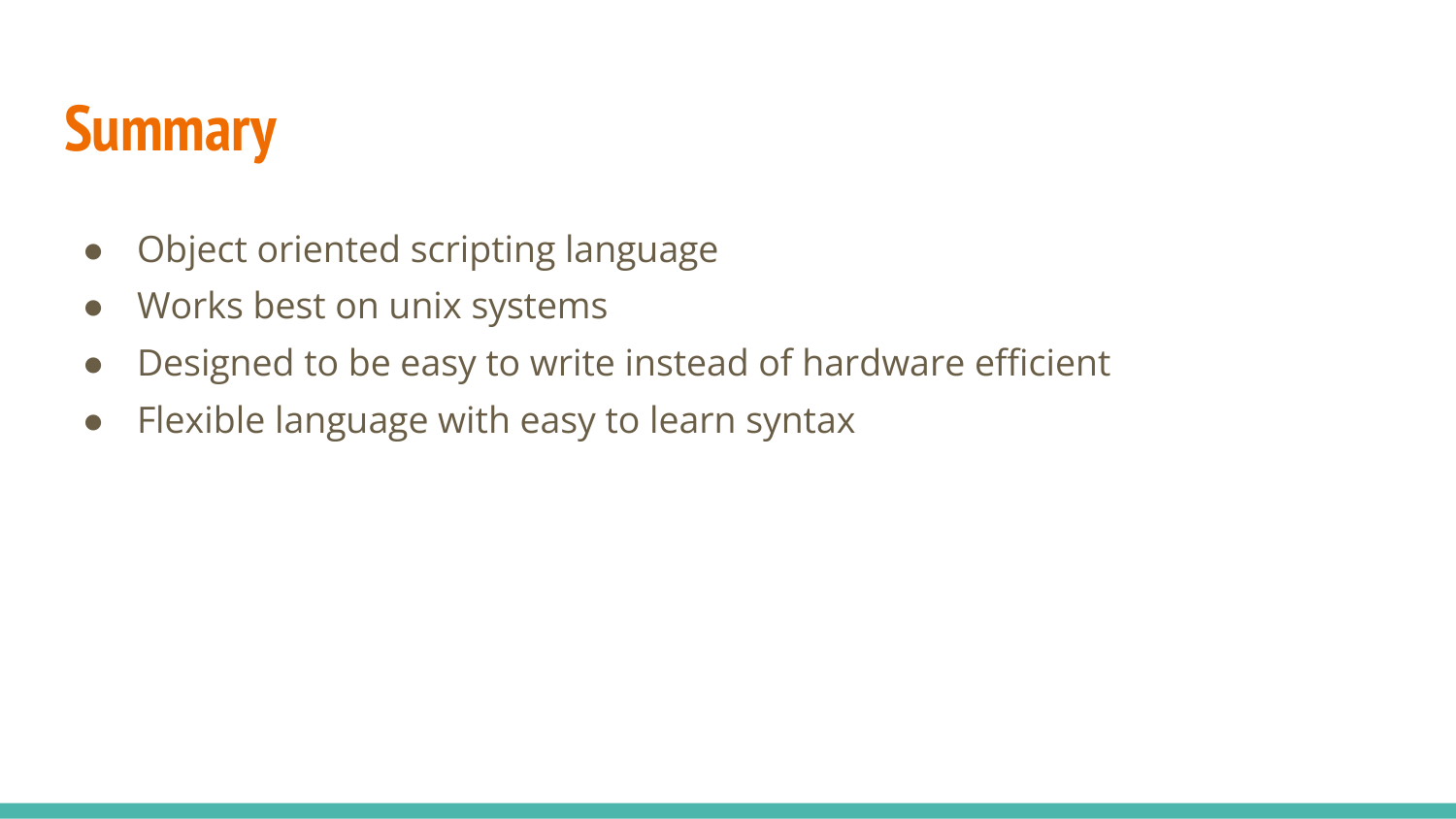

# Summary
Object oriented scripting language
Works best on unix systems
Designed to be easy to write instead of hardware efficient
Flexible language with easy to learn syntax